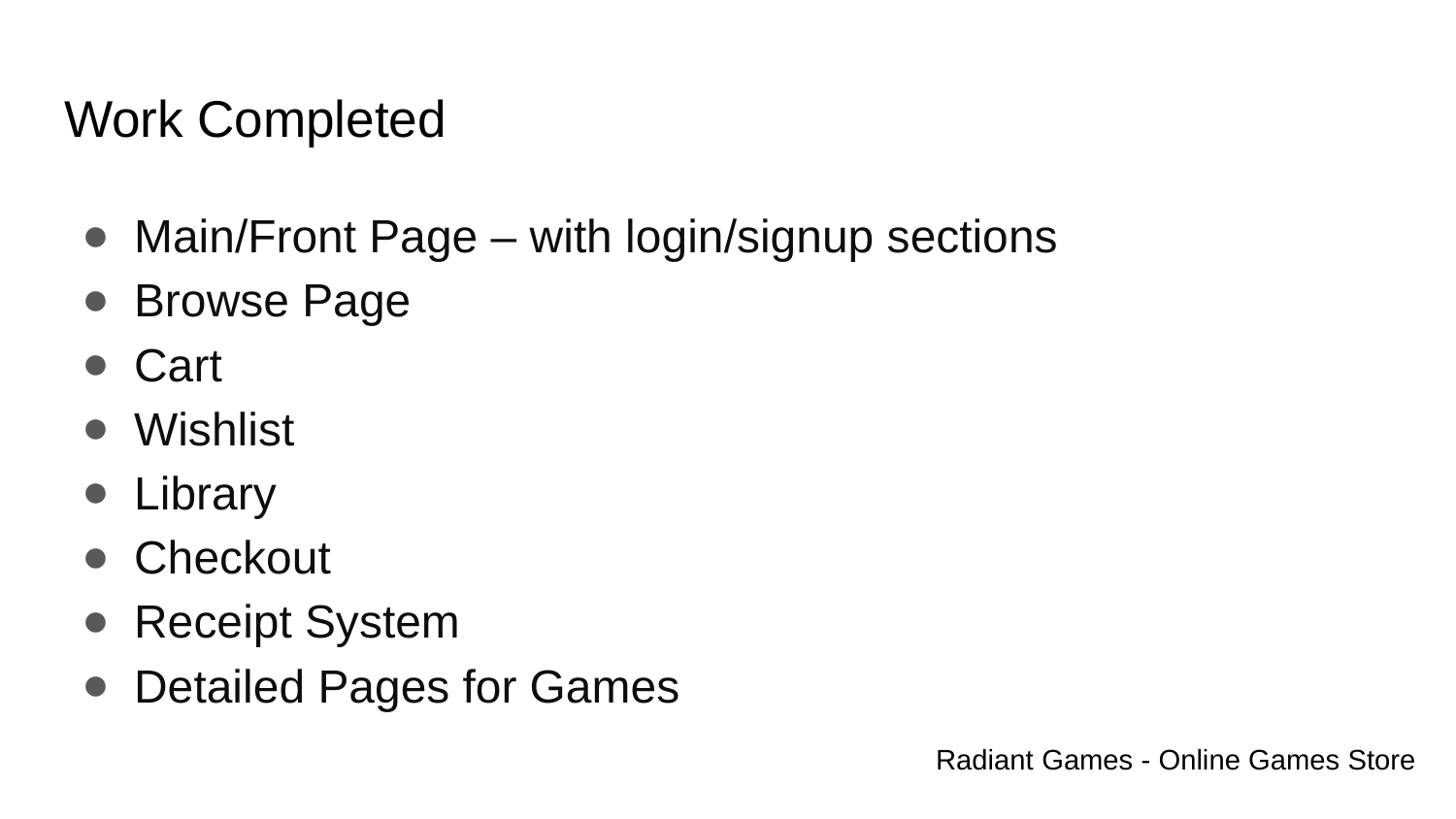

# Work Completed
Main/Front Page – with login/signup sections
Browse Page
Cart
Wishlist
Library
Checkout
Receipt System
Detailed Pages for Games
Radiant Games - Online Games Store